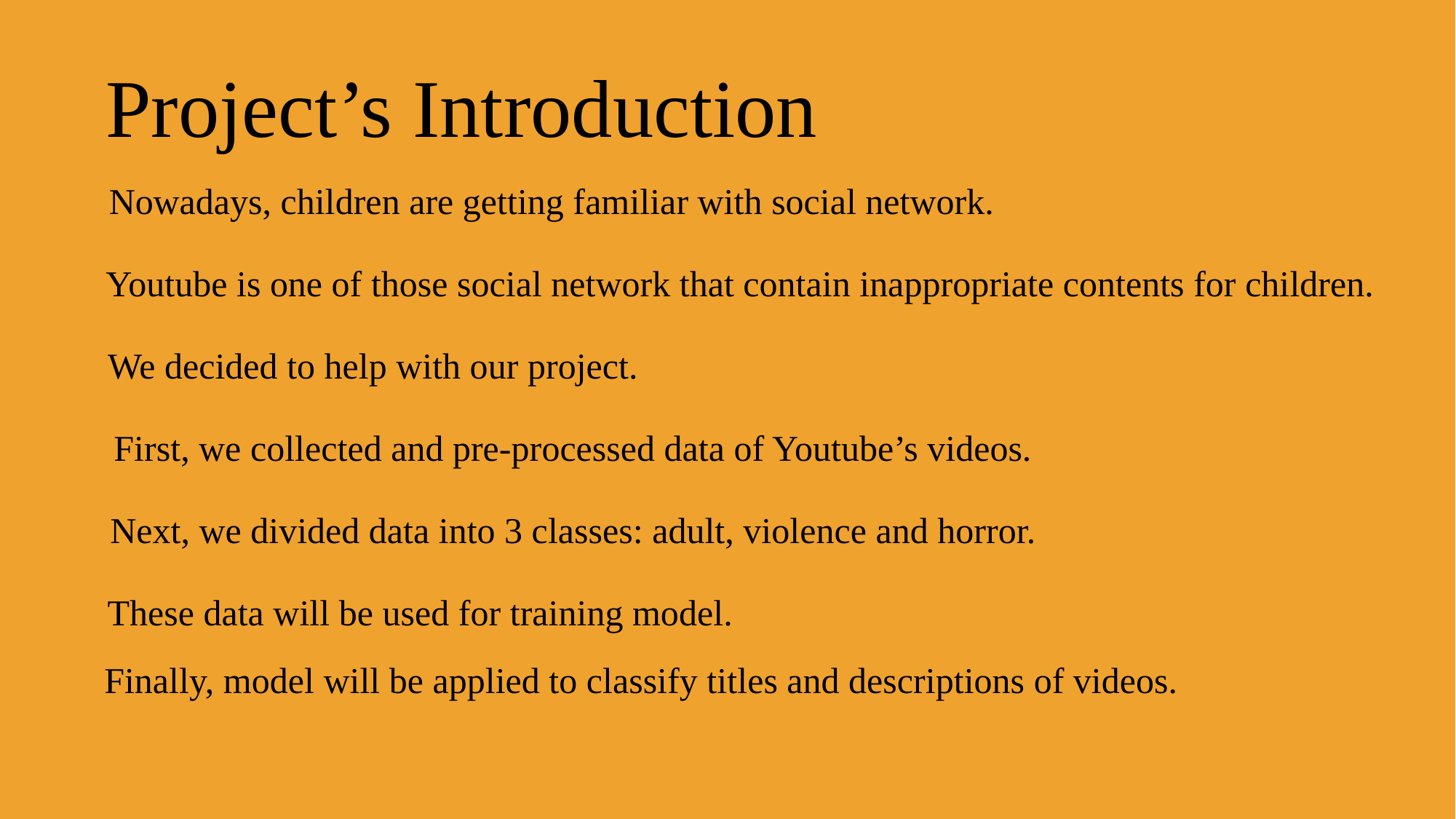

Project’s Introduction
Nowadays, children are getting familiar with social network.
Youtube is one of those social network that contain inappropriate contents for children.
We decided to help with our project.
First, we collected and pre-processed data of Youtube’s videos.
Next, we divided data into 3 classes: adult, violence and horror.
These data will be used for training model.
Finally, model will be applied to classify titles and descriptions of videos.